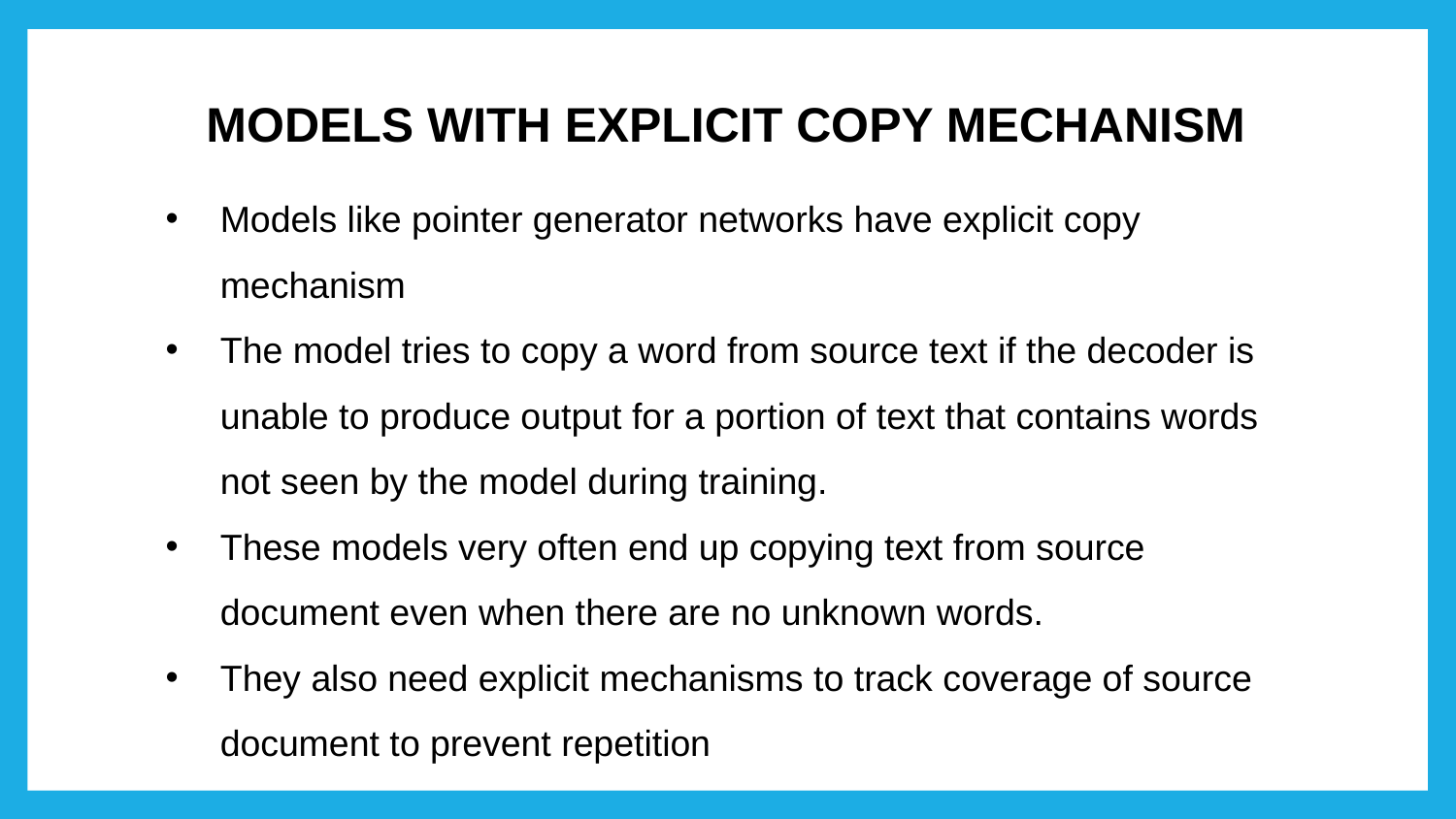

MODELS WITH EXPLICIT COPY MECHANISM
Models like pointer generator networks have explicit copy mechanism
The model tries to copy a word from source text if the decoder is unable to produce output for a portion of text that contains words not seen by the model during training.
These models very often end up copying text from source document even when there are no unknown words.
They also need explicit mechanisms to track coverage of source document to prevent repetition